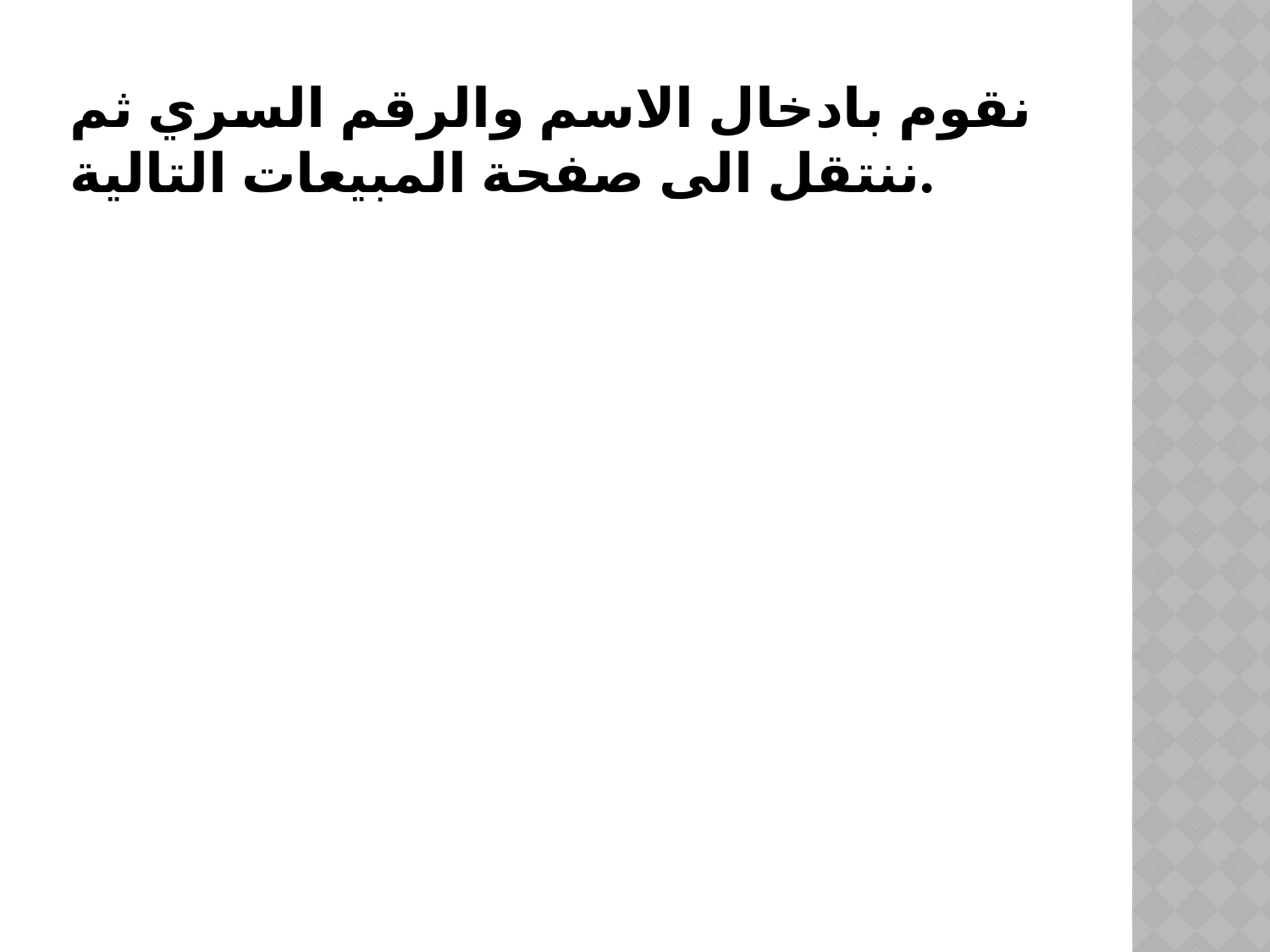

# نقوم بادخال الاسم والرقم السري ثم ننتقل الى صفحة المبيعات التالية.